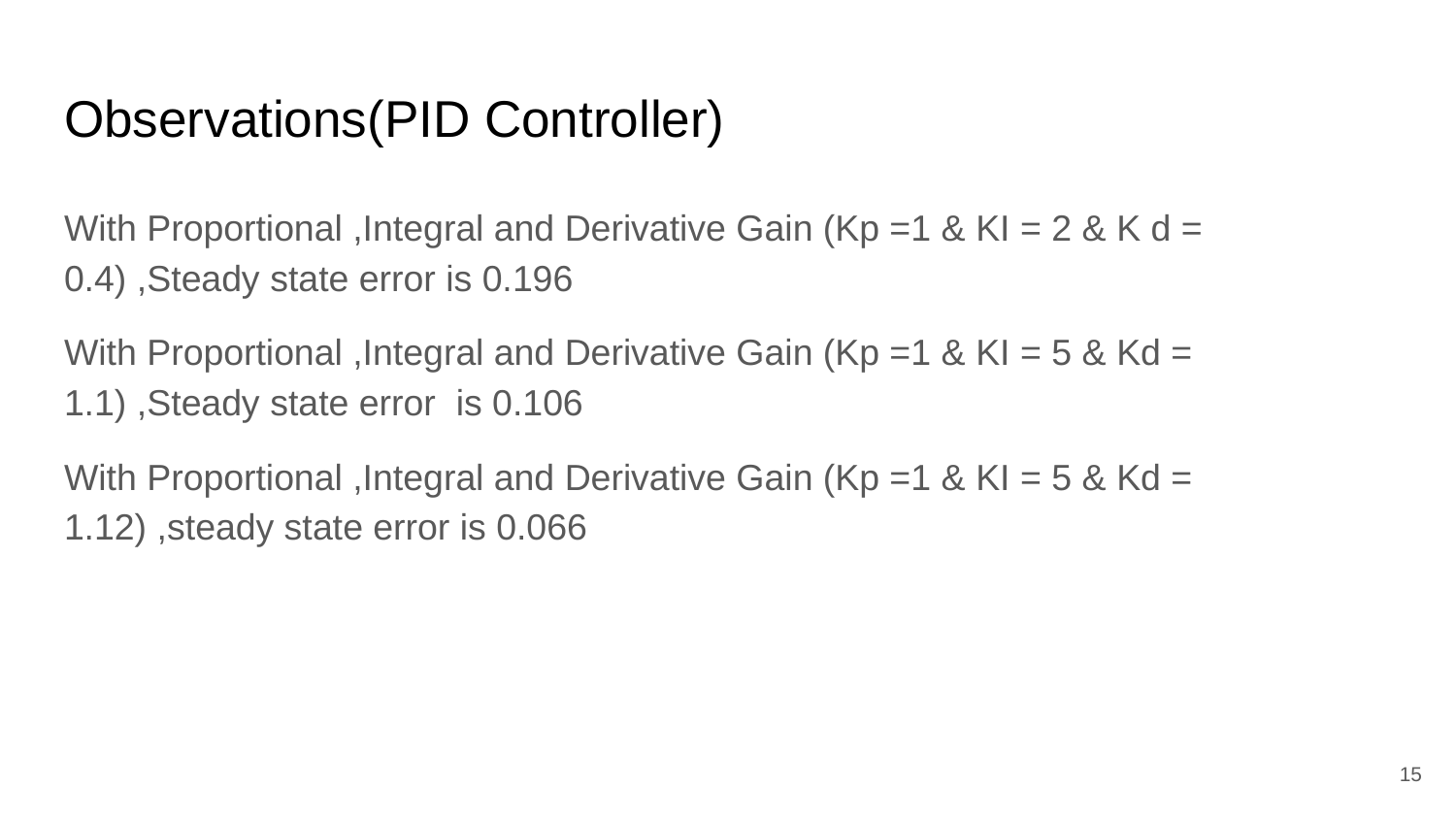

# Observations(PID Controller)
With Proportional ,Integral and Derivative Gain (Kp =1 & KI = 2 & K d = 0.4) ,Steady state error is 0.196
With Proportional ,Integral and Derivative Gain (Kp =1 & KI = 5 & Kd = 1.1) ,Steady state error  is 0.106
With Proportional ,Integral and Derivative Gain (Kp =1 & KI = 5 & Kd = 1.12) ,steady state error is 0.066

15